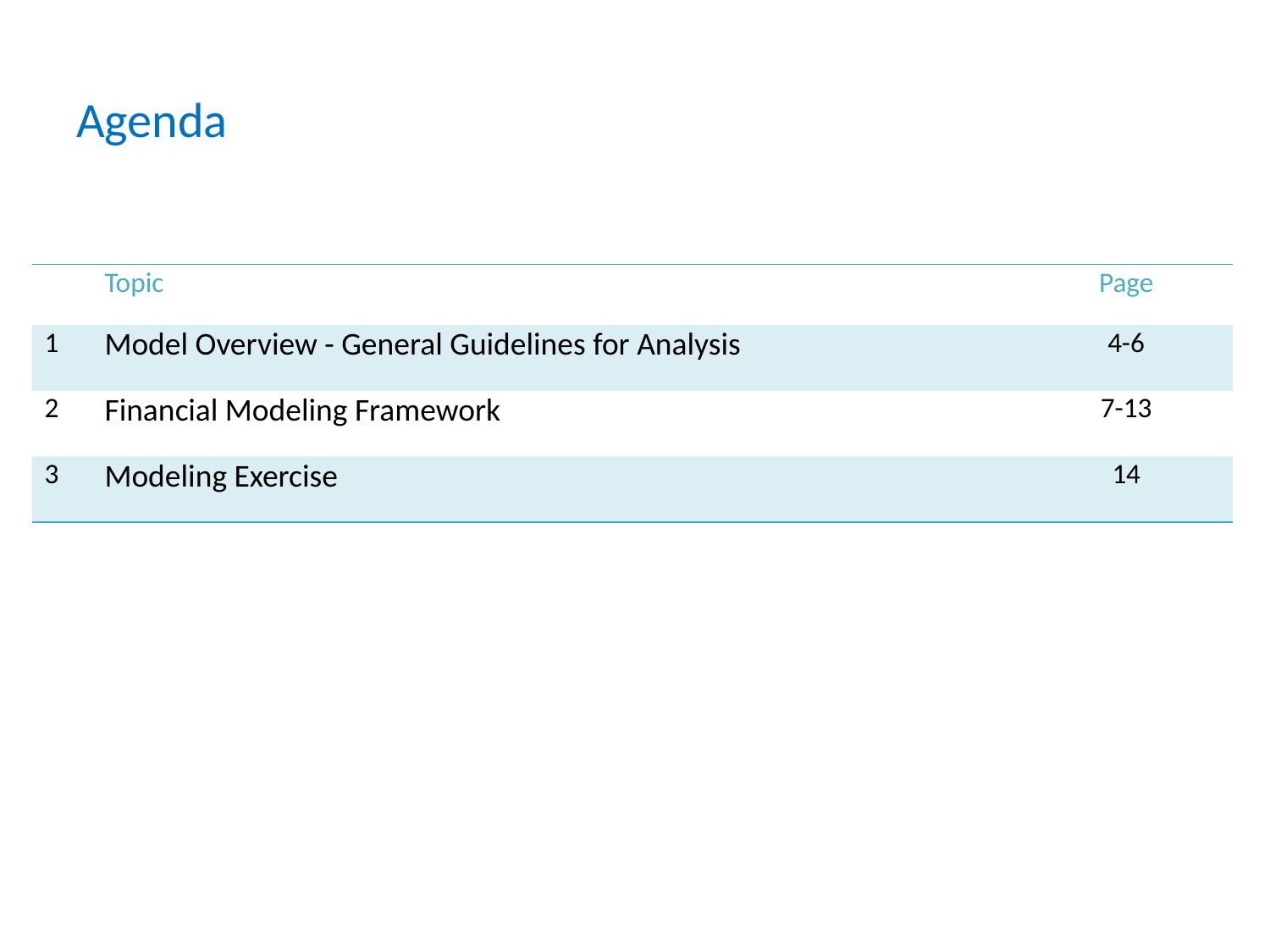

# Agenda
|  | Topic | Page |
| --- | --- | --- |
| 1 | Model Overview - General Guidelines for Analysis | 4-6 |
| 2 | Financial Modeling Framework | 7-13 |
| 3 | Modeling Exercise | 14 |